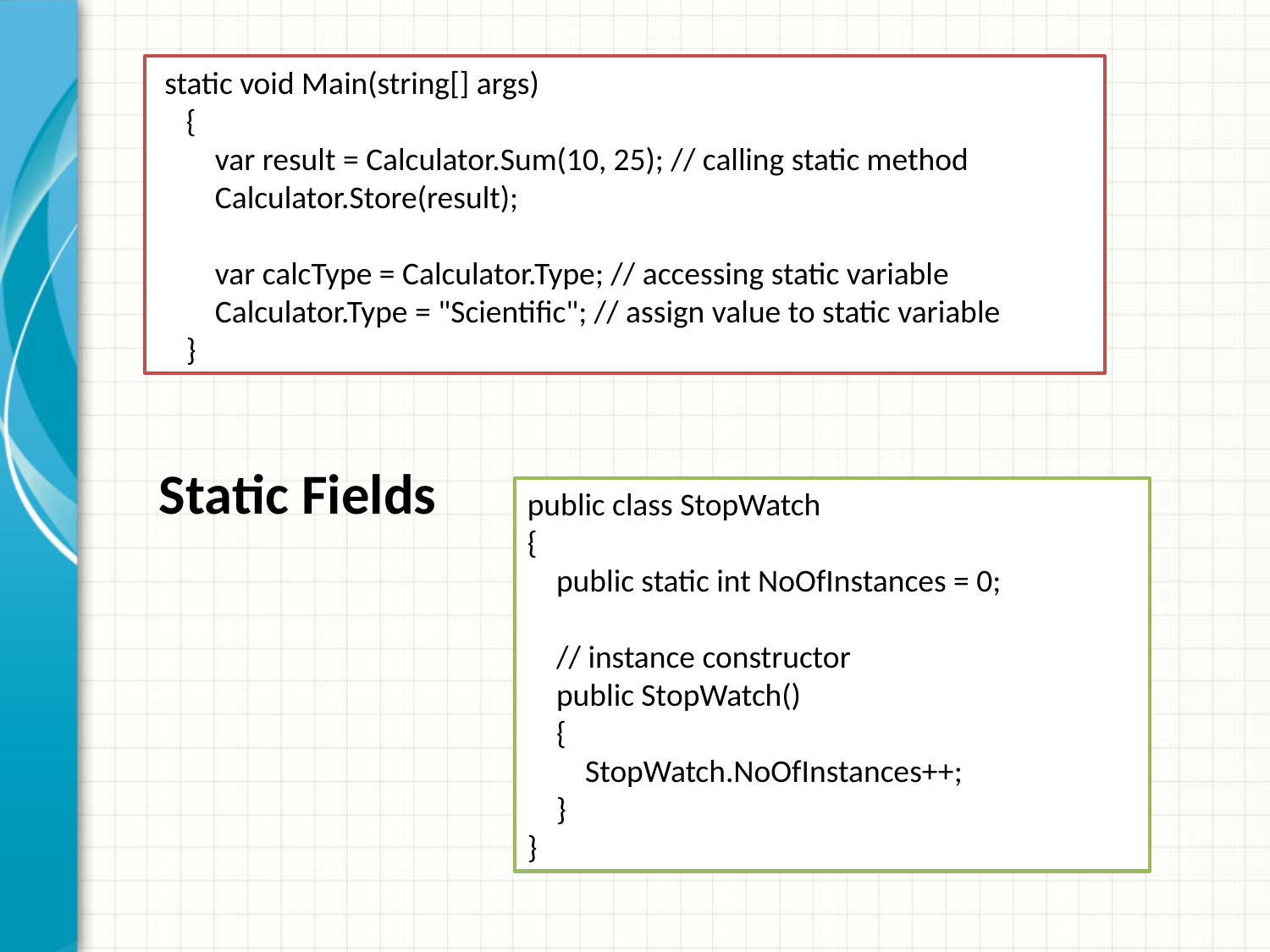

static void Main(string[] args)
    {
        var result = Calculator.Sum(10, 25); // calling static method
        Calculator.Store(result);

        var calcType = Calculator.Type; // accessing static variable
        Calculator.Type = "Scientific"; // assign value to static variable
    }
Static Fields
public class StopWatch
{
    public static int NoOfInstances = 0;

    // instance constructor
    public StopWatch()
    {
        StopWatch.NoOfInstances++;
    }
}